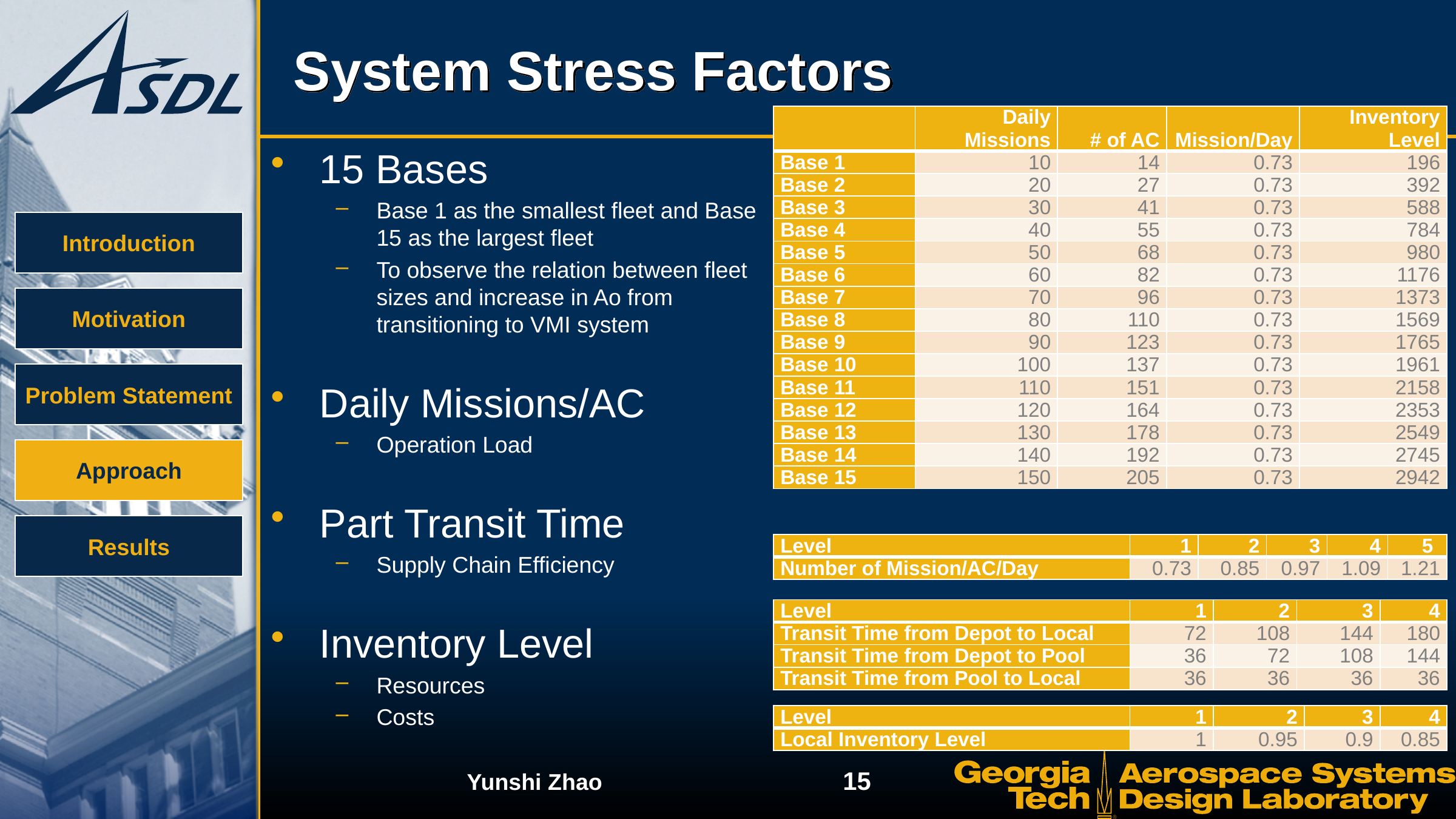

# System Stress Factors
|  | Daily Missions | # of AC | Mission/Day | Inventory Level |
| --- | --- | --- | --- | --- |
| Base 1 | 10 | 14 | 0.73 | 196 |
| Base 2 | 20 | 27 | 0.73 | 392 |
| Base 3 | 30 | 41 | 0.73 | 588 |
| Base 4 | 40 | 55 | 0.73 | 784 |
| Base 5 | 50 | 68 | 0.73 | 980 |
| Base 6 | 60 | 82 | 0.73 | 1176 |
| Base 7 | 70 | 96 | 0.73 | 1373 |
| Base 8 | 80 | 110 | 0.73 | 1569 |
| Base 9 | 90 | 123 | 0.73 | 1765 |
| Base 10 | 100 | 137 | 0.73 | 1961 |
| Base 11 | 110 | 151 | 0.73 | 2158 |
| Base 12 | 120 | 164 | 0.73 | 2353 |
| Base 13 | 130 | 178 | 0.73 | 2549 |
| Base 14 | 140 | 192 | 0.73 | 2745 |
| Base 15 | 150 | 205 | 0.73 | 2942 |
15 Bases
Base 1 as the smallest fleet and Base 15 as the largest fleet
To observe the relation between fleet sizes and increase in Ao from transitioning to VMI system

Daily Missions/AC
Operation Load

Part Transit Time
Supply Chain Efficiency

Inventory Level
Resources
Costs
Introduction
Motivation
Problem Statement
Approach
Results
| Level | 1 | 2 | 3 | 4 | 5 |
| --- | --- | --- | --- | --- | --- |
| Number of Mission/AC/Day | 0.73 | 0.85 | 0.97 | 1.09 | 1.21 |
| Level | 1 | 2 | 3 | 4 |
| --- | --- | --- | --- | --- |
| Transit Time from Depot to Local | 72 | 108 | 144 | 180 |
| Transit Time from Depot to Pool | 36 | 72 | 108 | 144 |
| Transit Time from Pool to Local | 36 | 36 | 36 | 36 |
| Level | 1 | 2 | 3 | 4 |
| --- | --- | --- | --- | --- |
| Local Inventory Level | 1 | 0.95 | 0.9 | 0.85 |
15
Yunshi Zhao